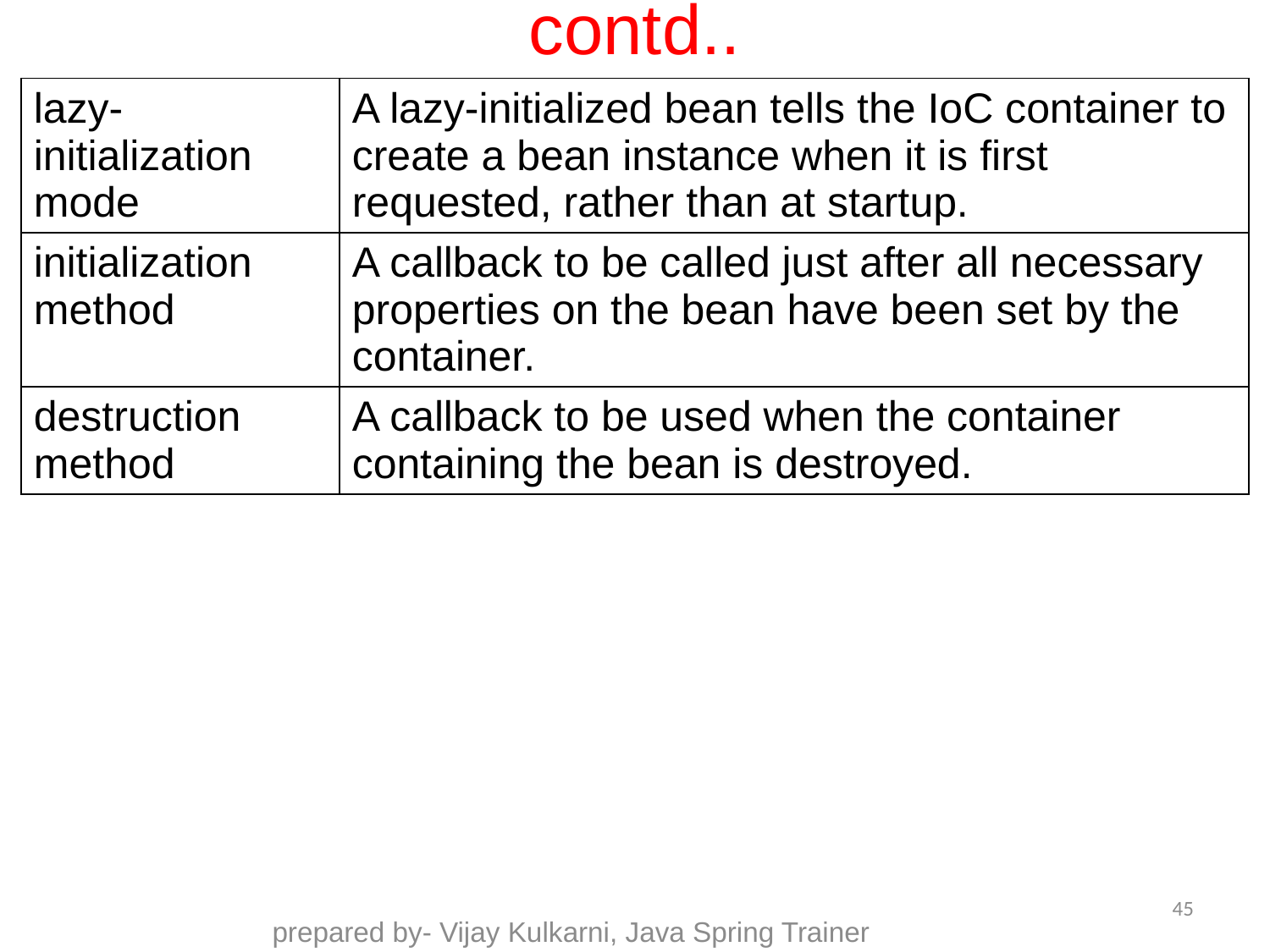

# contd..
| lazy-initialization mode | A lazy-initialized bean tells the IoC container to create a bean instance when it is first requested, rather than at startup. |
| --- | --- |
| initialization method | A callback to be called just after all necessary properties on the bean have been set by the container. |
| destruction method | A callback to be used when the container containing the bean is destroyed. |
45
prepared by- Vijay Kulkarni, Java Spring Trainer